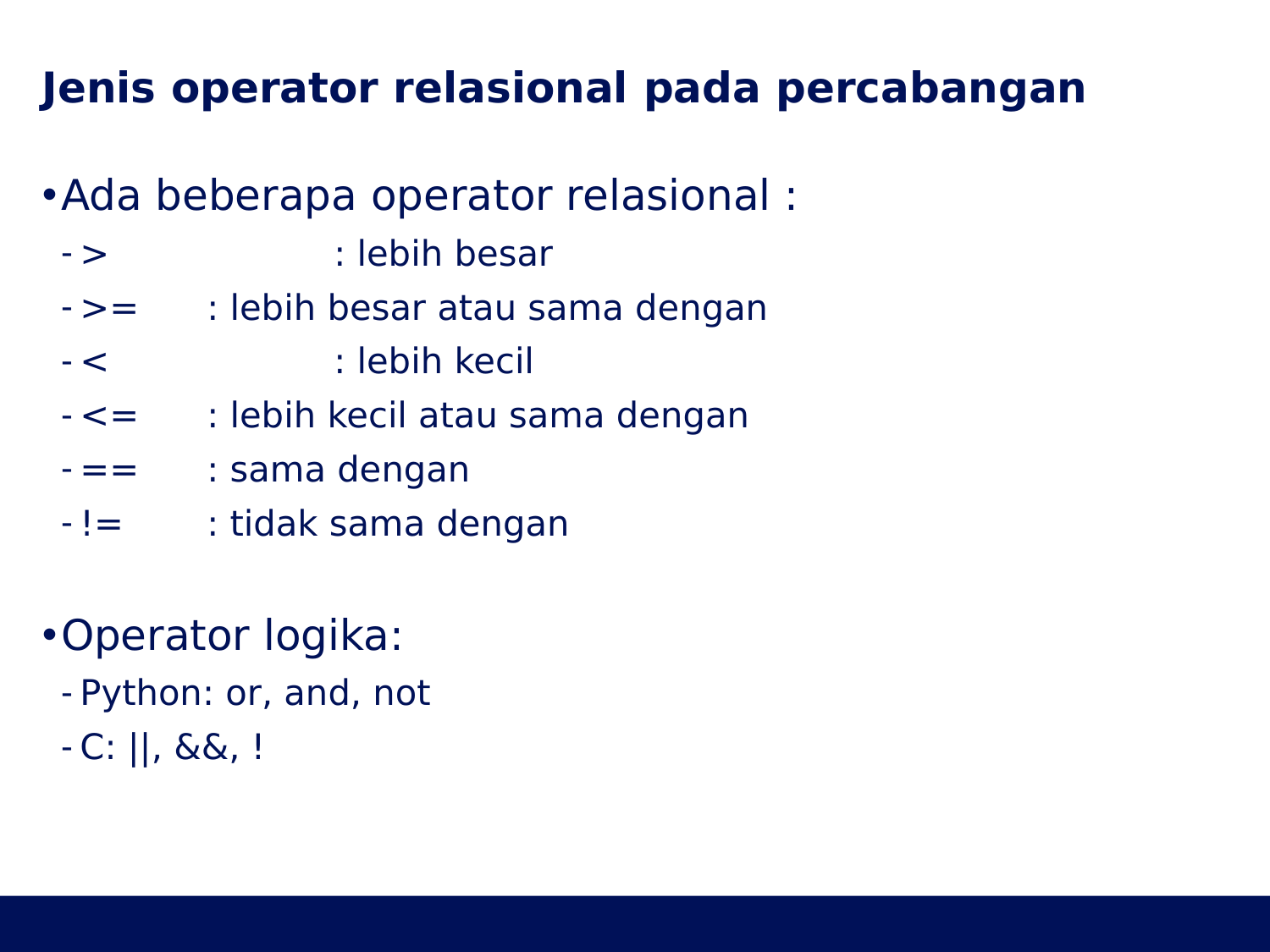

# Jenis operator relasional pada percabangan
Ada beberapa operator relasional :
>	 	: lebih besar
>=	: lebih besar atau sama dengan
<		: lebih kecil
<=	: lebih kecil atau sama dengan
==	: sama dengan
!=	: tidak sama dengan

Operator logika:
Python: or, and, not
C: ||, &&, !